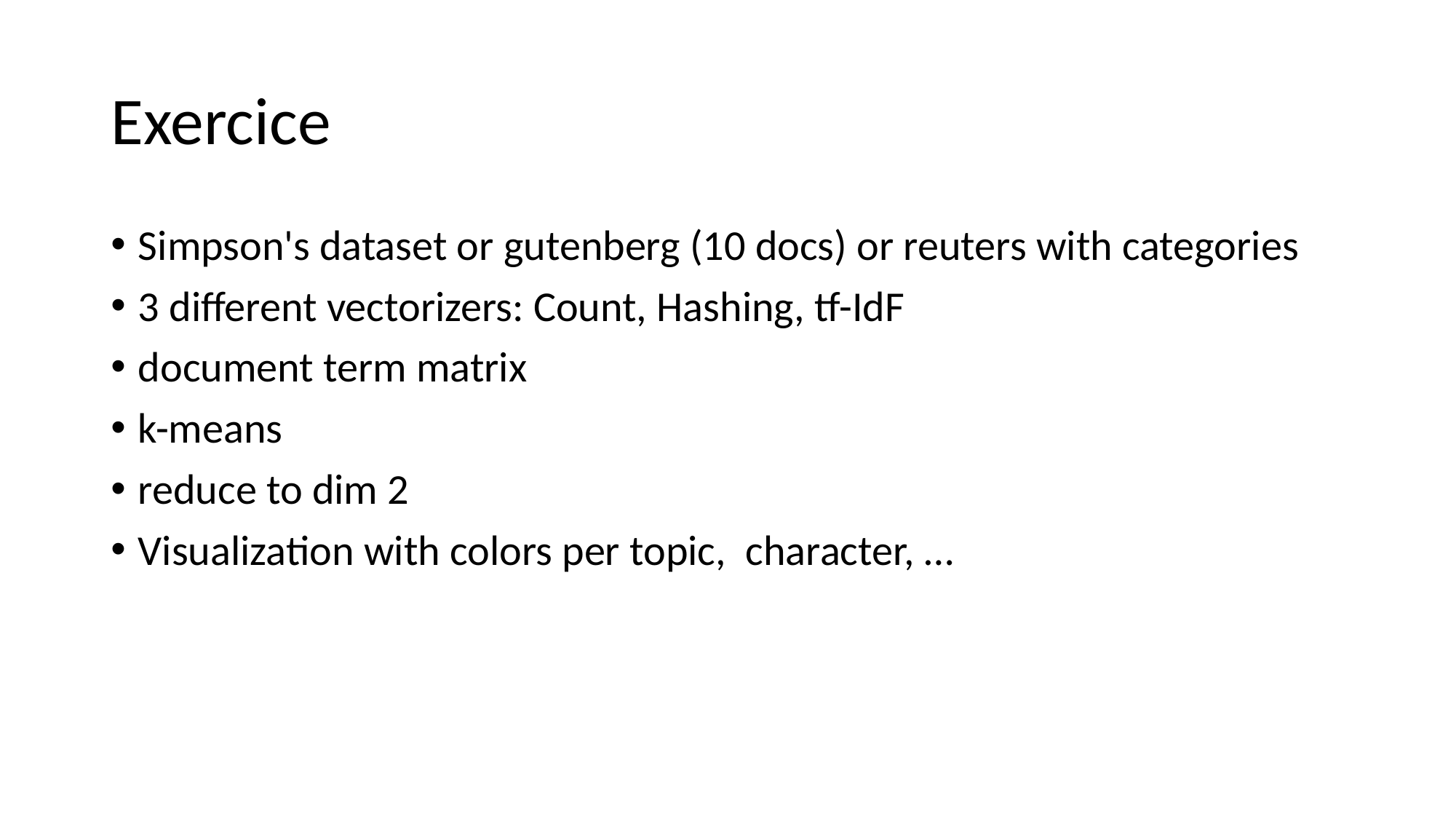

# Exercice
Simpson's dataset or gutenberg (10 docs) or reuters with categories
3 different vectorizers: Count, Hashing, tf-IdF
document term matrix
k-means
reduce to dim 2
Visualization with colors per topic,  character, …